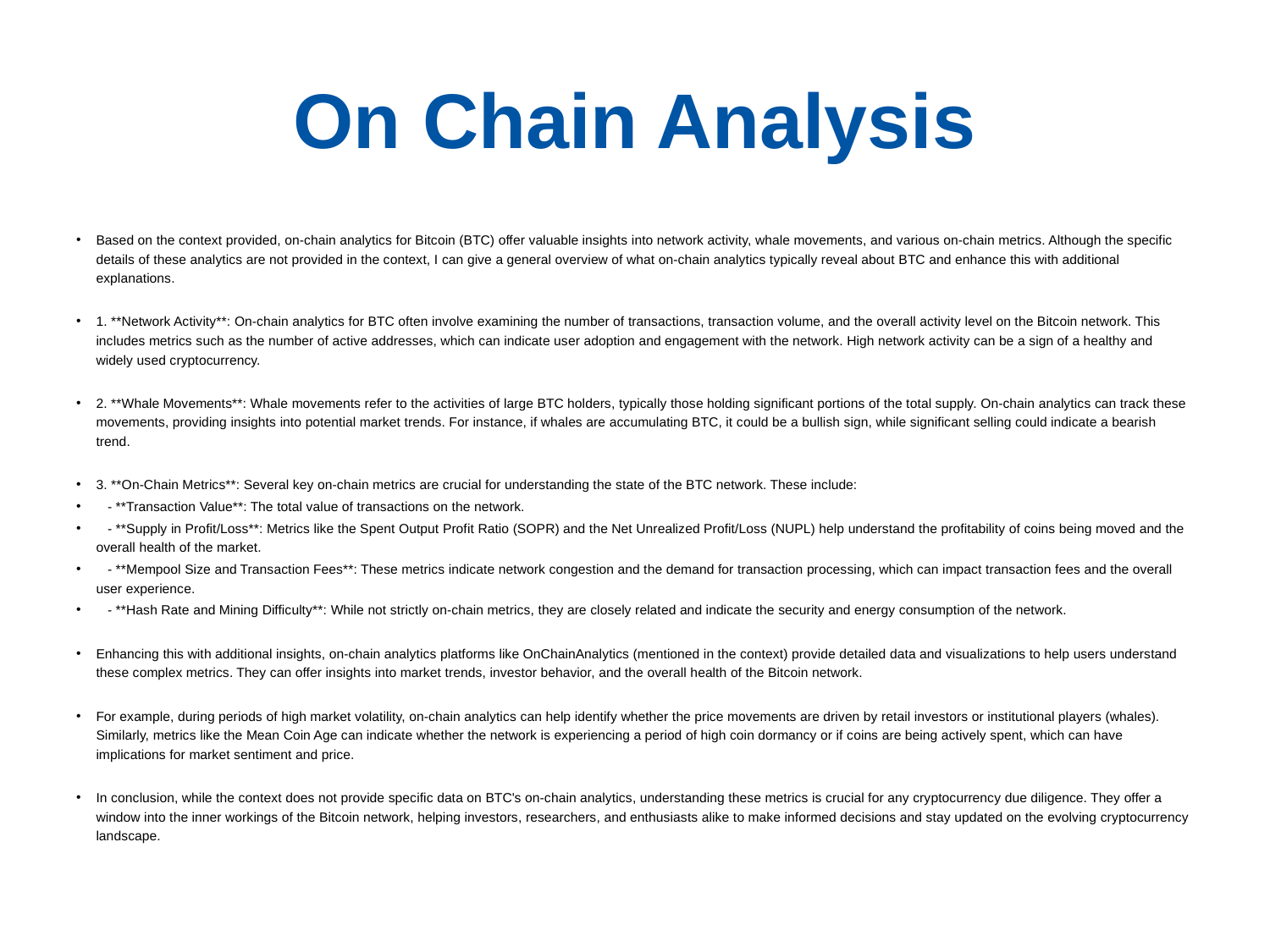

# On Chain Analysis
Based on the context provided, on-chain analytics for Bitcoin (BTC) offer valuable insights into network activity, whale movements, and various on-chain metrics. Although the specific details of these analytics are not provided in the context, I can give a general overview of what on-chain analytics typically reveal about BTC and enhance this with additional explanations.

1. **Network Activity**: On-chain analytics for BTC often involve examining the number of transactions, transaction volume, and the overall activity level on the Bitcoin network. This includes metrics such as the number of active addresses, which can indicate user adoption and engagement with the network. High network activity can be a sign of a healthy and widely used cryptocurrency.

2. **Whale Movements**: Whale movements refer to the activities of large BTC holders, typically those holding significant portions of the total supply. On-chain analytics can track these movements, providing insights into potential market trends. For instance, if whales are accumulating BTC, it could be a bullish sign, while significant selling could indicate a bearish trend.

3. **On-Chain Metrics**: Several key on-chain metrics are crucial for understanding the state of the BTC network. These include:
   - **Transaction Value**: The total value of transactions on the network.
   - **Supply in Profit/Loss**: Metrics like the Spent Output Profit Ratio (SOPR) and the Net Unrealized Profit/Loss (NUPL) help understand the profitability of coins being moved and the overall health of the market.
   - **Mempool Size and Transaction Fees**: These metrics indicate network congestion and the demand for transaction processing, which can impact transaction fees and the overall user experience.
   - **Hash Rate and Mining Difficulty**: While not strictly on-chain metrics, they are closely related and indicate the security and energy consumption of the network.

Enhancing this with additional insights, on-chain analytics platforms like OnChainAnalytics (mentioned in the context) provide detailed data and visualizations to help users understand these complex metrics. They can offer insights into market trends, investor behavior, and the overall health of the Bitcoin network.

For example, during periods of high market volatility, on-chain analytics can help identify whether the price movements are driven by retail investors or institutional players (whales). Similarly, metrics like the Mean Coin Age can indicate whether the network is experiencing a period of high coin dormancy or if coins are being actively spent, which can have implications for market sentiment and price.

In conclusion, while the context does not provide specific data on BTC's on-chain analytics, understanding these metrics is crucial for any cryptocurrency due diligence. They offer a window into the inner workings of the Bitcoin network, helping investors, researchers, and enthusiasts alike to make informed decisions and stay updated on the evolving cryptocurrency landscape.